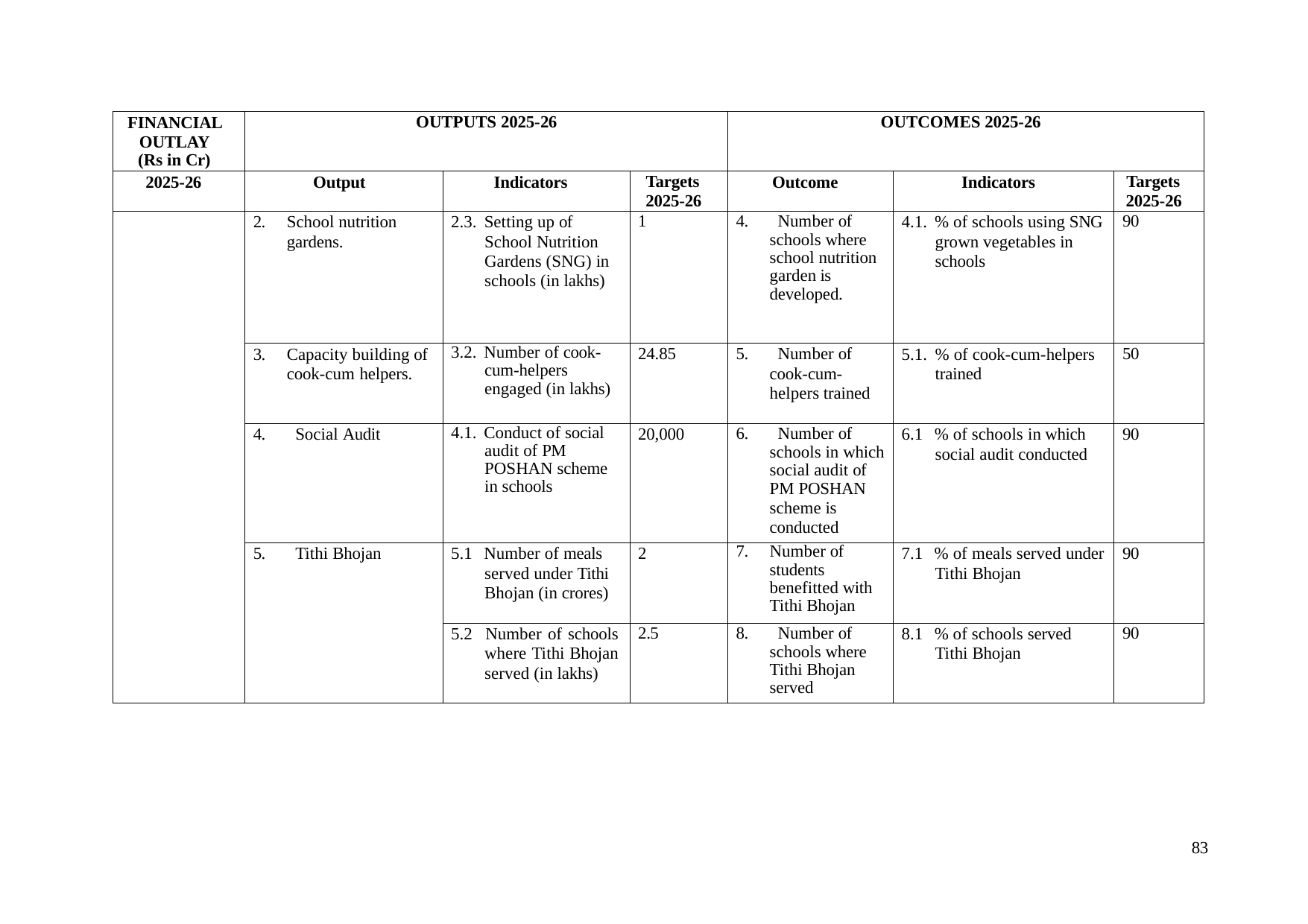

| FINANCIAL OUTLAY (Rs in Cr) | OUTPUTS 2025-26 |  |  | OUTCOMES 2025-26 |  |  |
| --- | --- | --- | --- | --- | --- | --- |
| 2025-26 | Output | Indicators | Targets 2025-26 | Outcome | Indicators | Targets 2025-26 |
|  | 2. School nutrition gardens. | 2.3. Setting up of School Nutrition Gardens (SNG) in schools (in lakhs) | 1 | 4. Number of schools where school nutrition garden is developed. | 4.1. % of schools using SNG grown vegetables in schools | 90 |
|  | 3. Capacity building of cook-cum helpers. | 3.2. Number of cook- cum-helpers engaged (in lakhs) | 24.85 | 5. Number of cook-cum- helpers trained | 5.1. % of cook-cum-helpers trained | 50 |
|  | 4. Social Audit | 4.1. Conduct of social audit of PM POSHAN scheme in schools | 20,000 | 6. Number of schools in which social audit of PM POSHAN scheme is conducted | 6.1 % of schools in which social audit conducted | 90 |
|  | 5. Tithi Bhojan | 5.1 Number of meals served under Tithi Bhojan (in crores) | 2 | 7. Number of students benefitted with Tithi Bhojan | 7.1 % of meals served under Tithi Bhojan | 90 |
|  |  | 5.2 Number of schools where Tithi Bhojan served (in lakhs) | 2.5 | 8. Number of schools where Tithi Bhojan served | 8.1 % of schools served Tithi Bhojan | 90 |
83